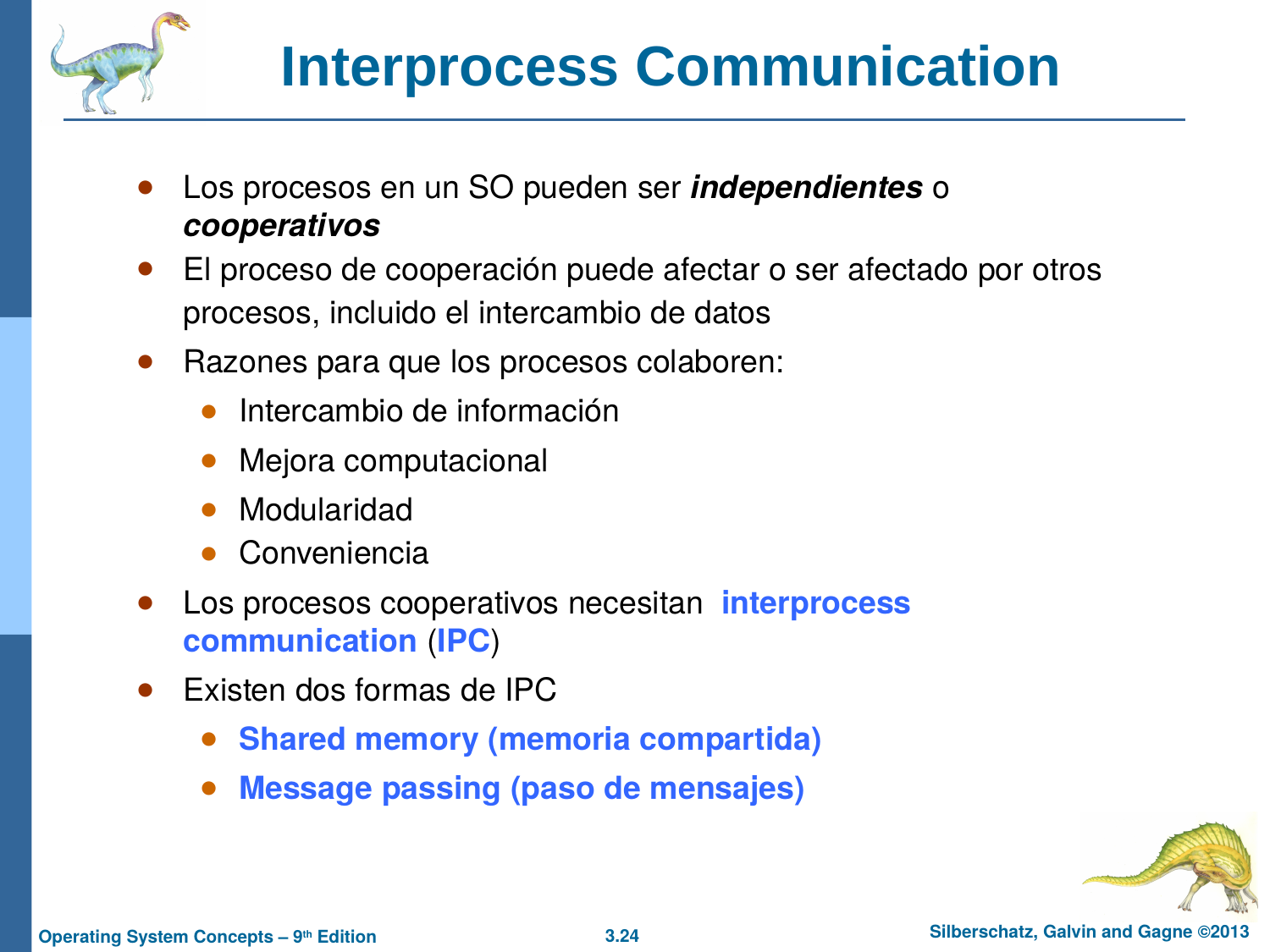

# Interprocess Communication
Los procesos en un SO pueden ser independientes o cooperativos
El proceso de cooperación puede afectar o ser afectado por otros procesos, incluido el intercambio de datos
Razones para que los procesos colaboren:
Intercambio de información
Mejora computacional
Modularidad
Conveniencia
Los procesos cooperativos necesitan  interprocess communication (IPC)
Existen dos formas de IPC
Shared memory (memoria compartida)
Message passing (paso de mensajes)